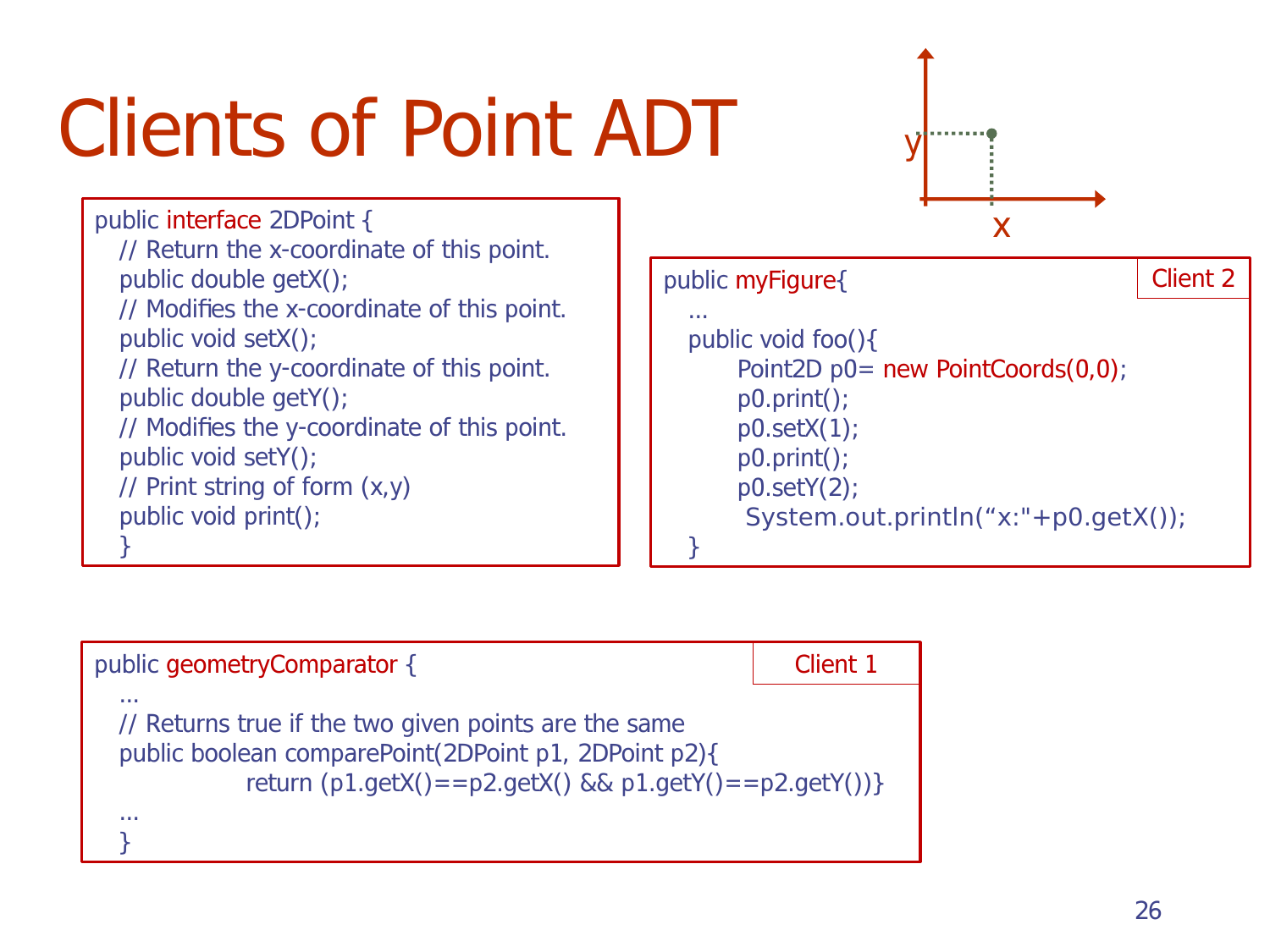

# Clients of Point ADT

y

x

public interface 2DPoint {
// Return the x-coordinate of this point.
public double getX();
// Modifies the x-coordinate of this point.
public void setX();
// Return the y-coordinate of this point.
public double getY();
// Modifies the y-coordinate of this point.
public void setY();
// Print string of form (x,y)
public void print();
}
Client 2
public myFigure{
…
public void foo(){
	Point2D p0= new PointCoords(0,0);
	p0.print();
	p0.setX(1);
	p0.print();
	p0.setY(2);
	 System.out.println(“x:"+p0.getX());
}
public geometryComparator {
…
// Returns true if the two given points are the same
public boolean comparePoint(2DPoint p1, 2DPoint p2){
	return (p1.getX()==p2.getX() && p1.getY()==p2.getY())}
…
}
Client 1
26